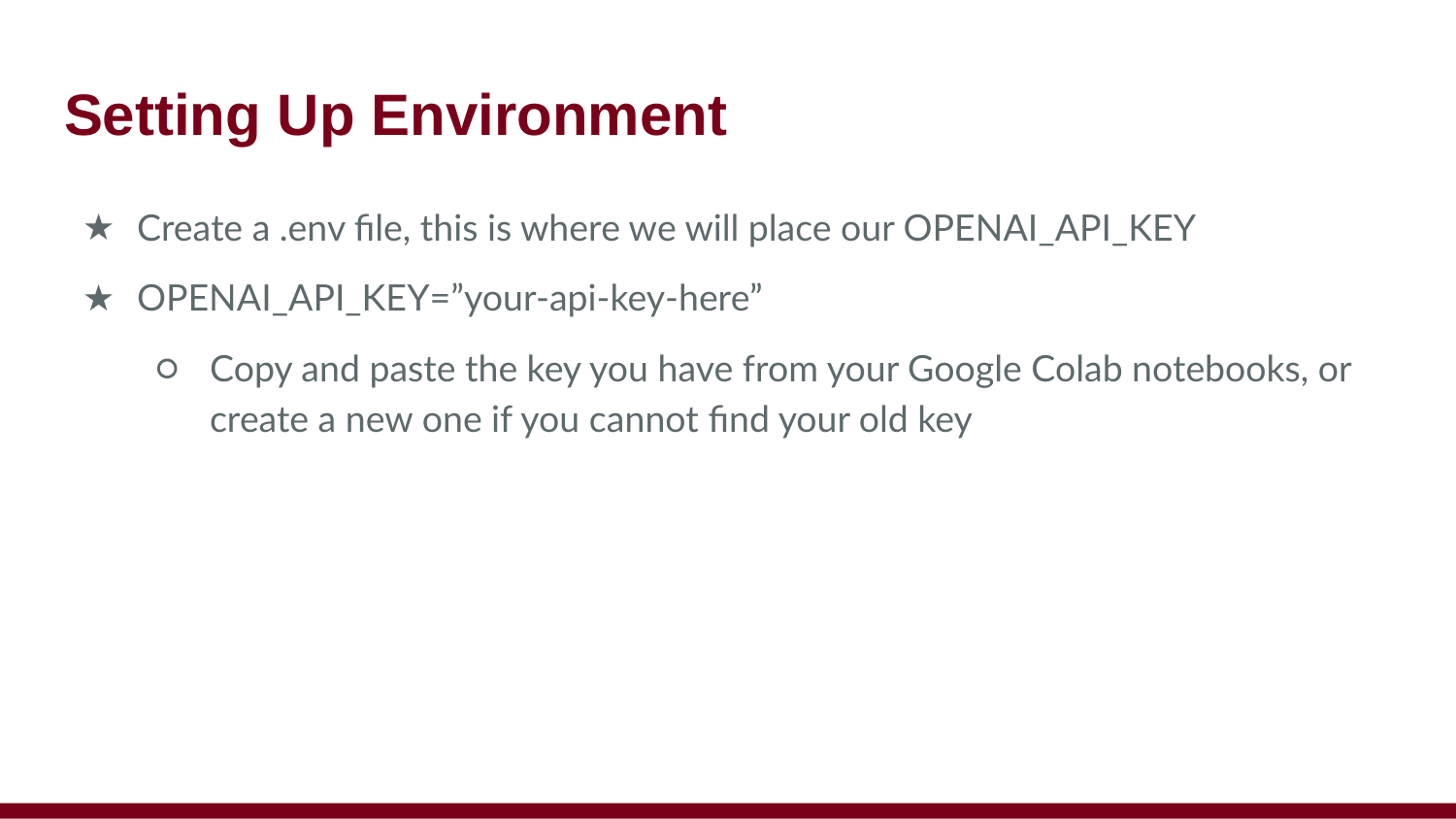

# Setting Up Environment
Create a .env file, this is where we will place our OPENAI_API_KEY
OPENAI_API_KEY=”your-api-key-here”
Copy and paste the key you have from your Google Colab notebooks, or create a new one if you cannot find your old key